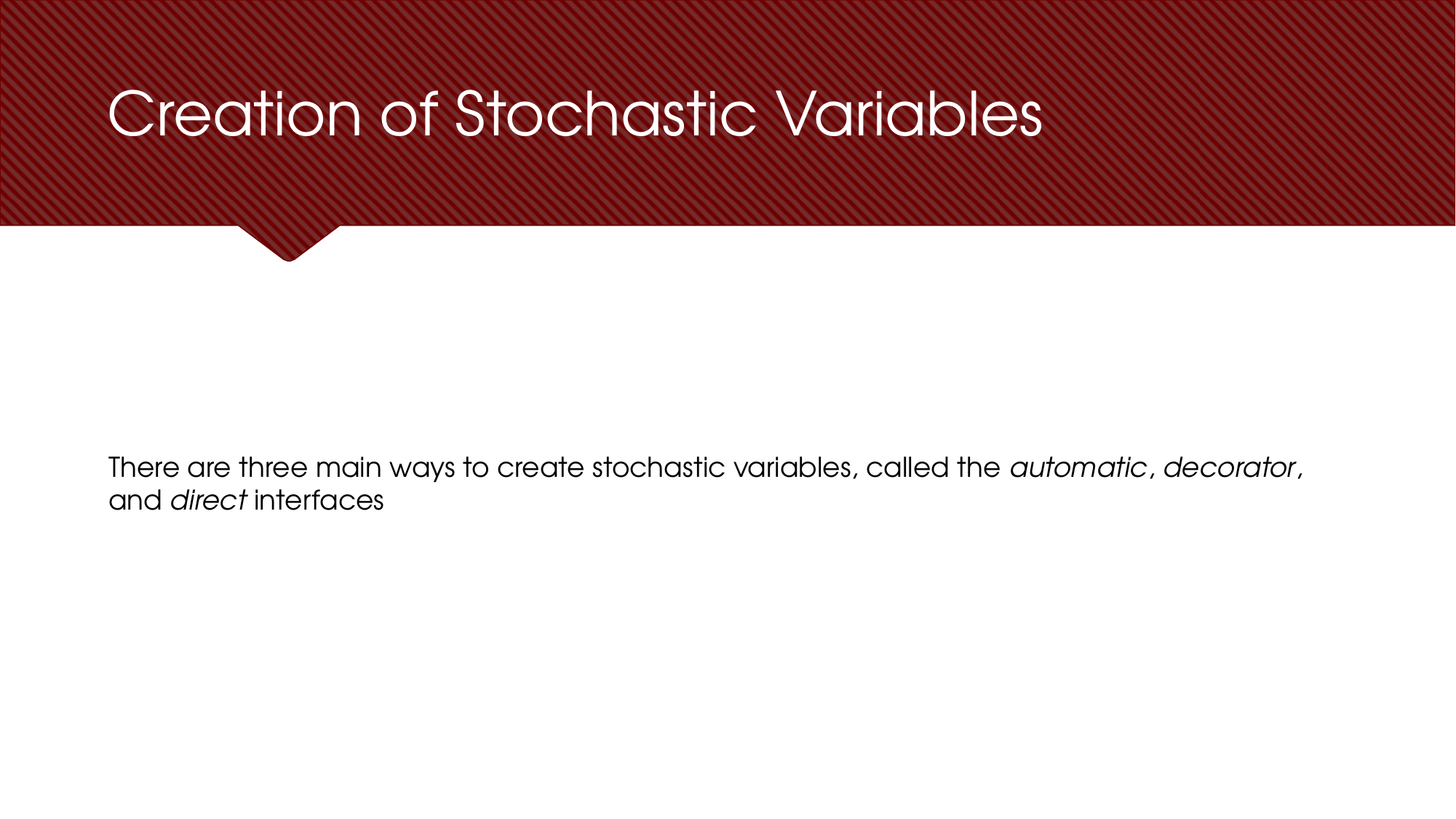

# Creation of Stochastic Variables
There are three main ways to create stochastic variables, called the automatic, decorator, and direct interfaces